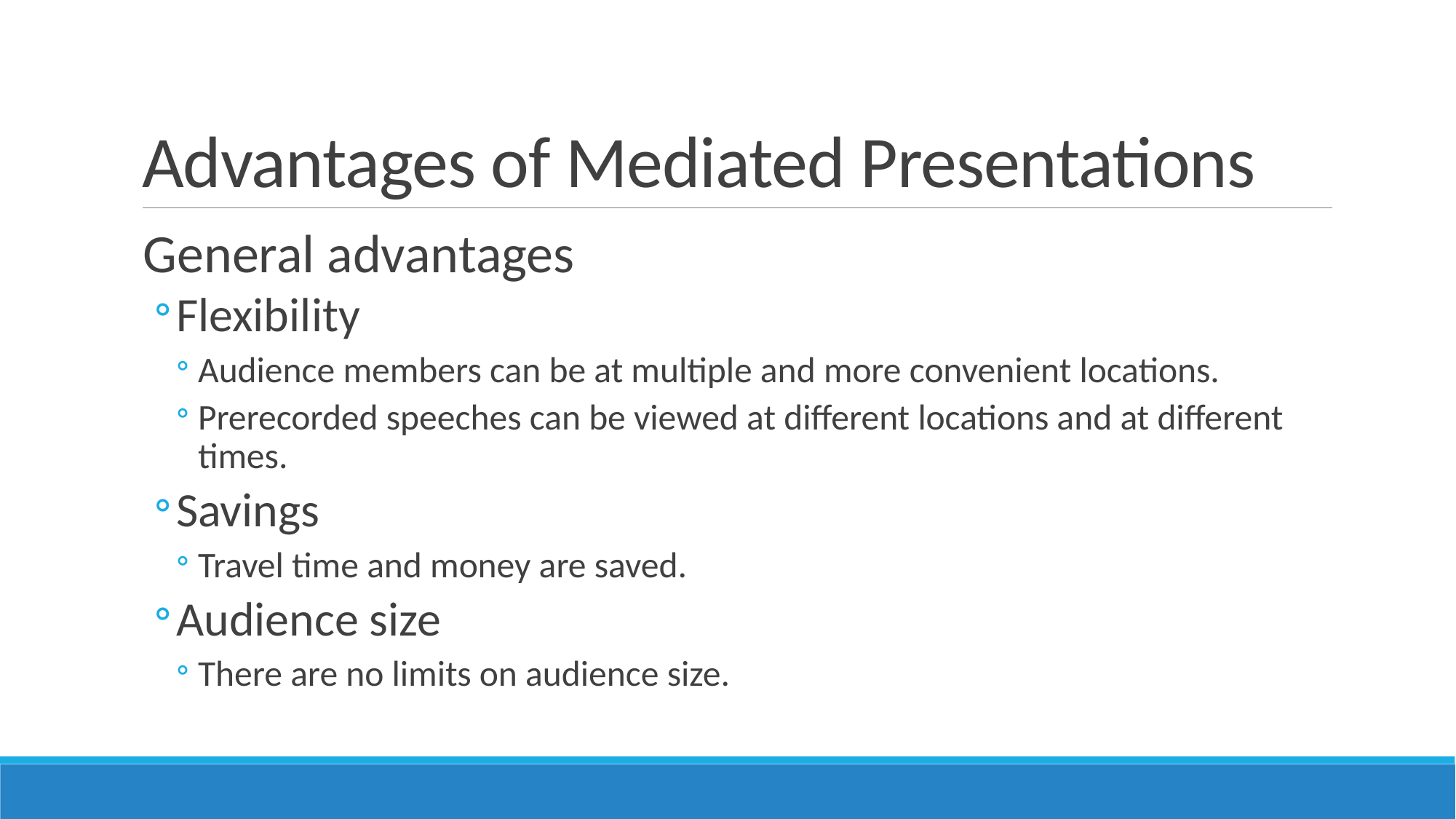

# Advantages of Mediated Presentations
General advantages
Flexibility
Audience members can be at multiple and more convenient locations.
Prerecorded speeches can be viewed at different locations and at different times.
Savings
Travel time and money are saved.
Audience size
There are no limits on audience size.